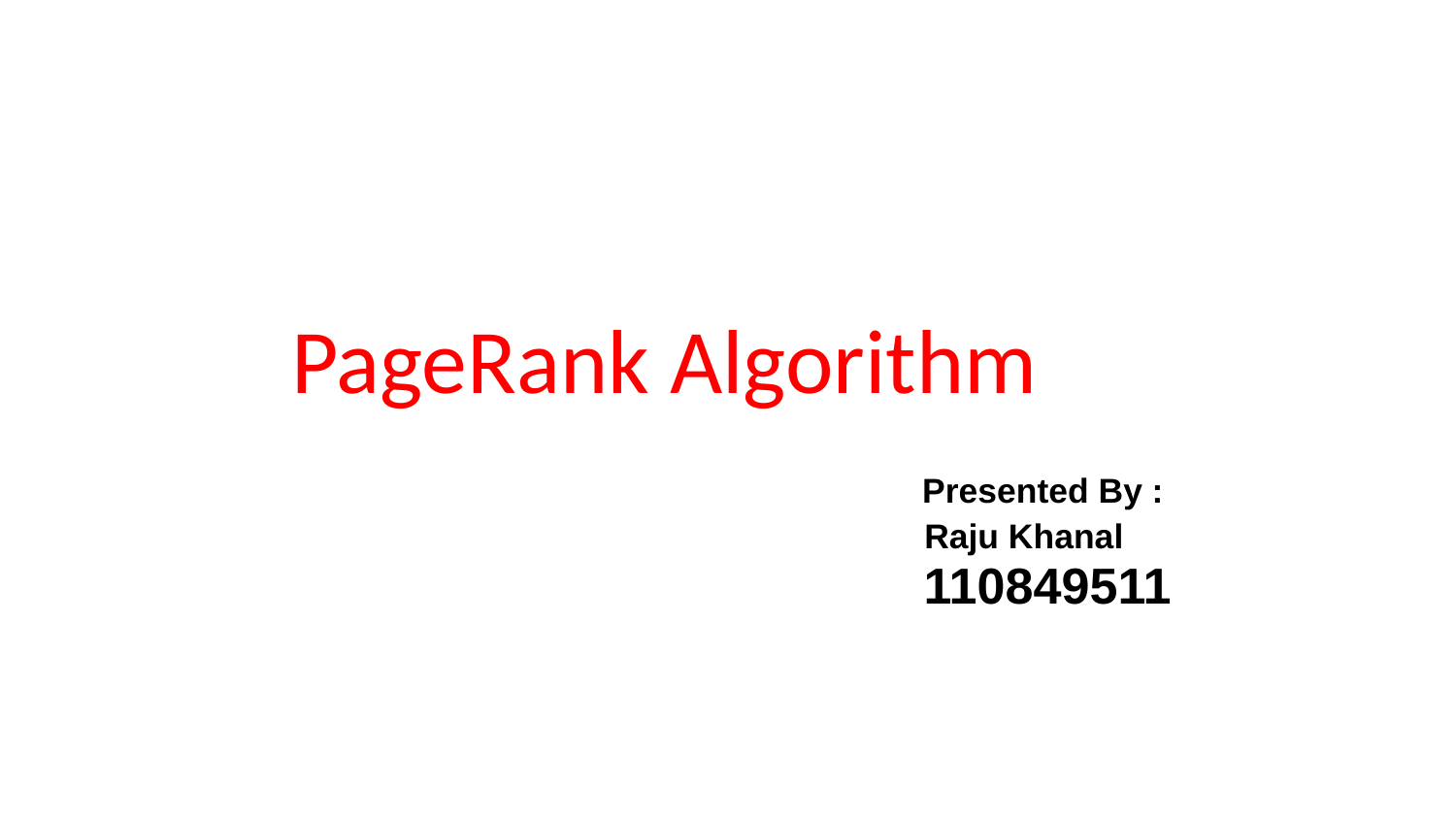

# PageRank Algorithm

				     Presented By :
				  Raju Khanal
                                                                     110849511